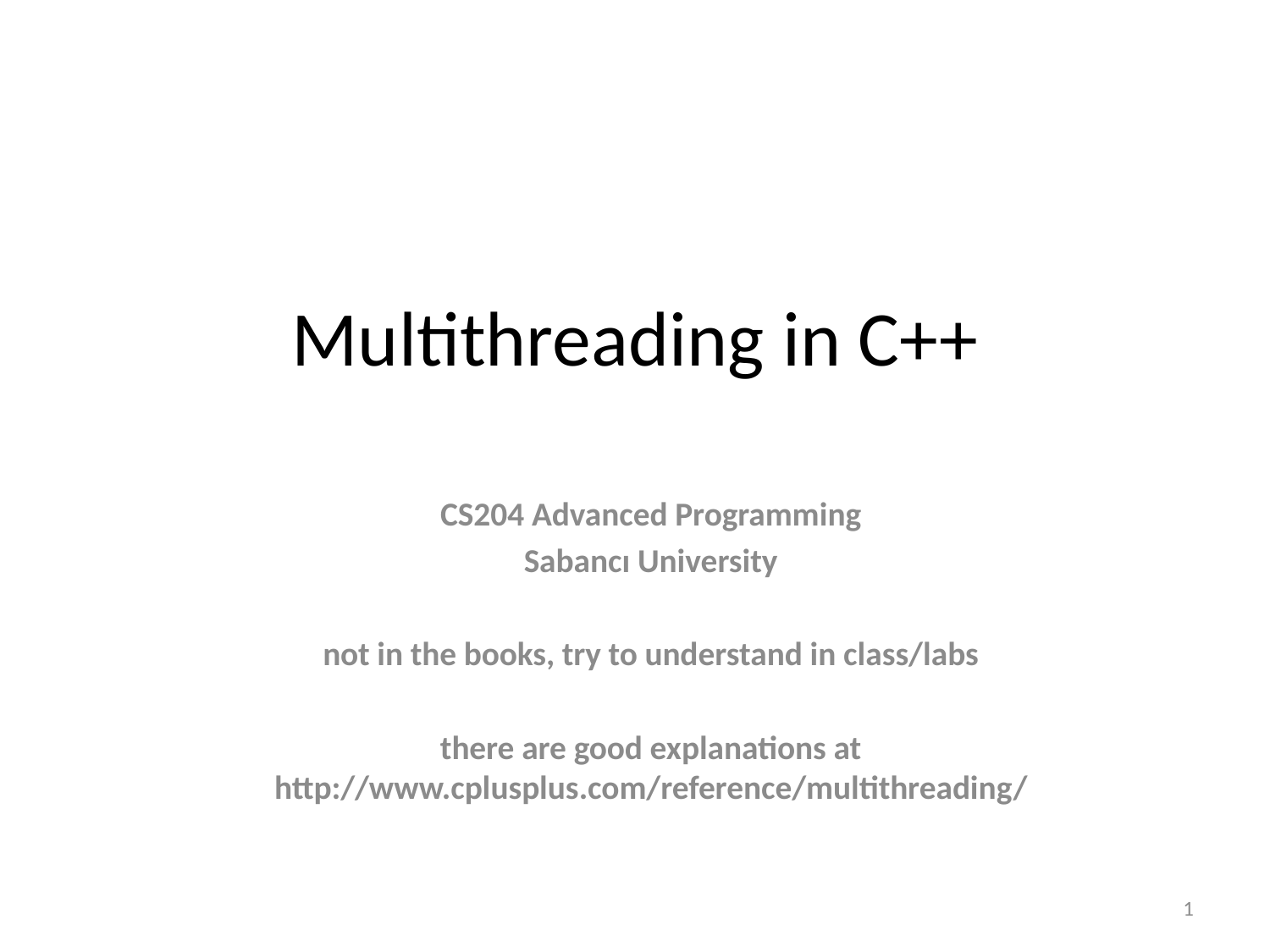

# Multithreading in C++
CS204 Advanced Programming
Sabancı University

not in the books, try to understand in class/labs

there are good explanations at http://www.cplusplus.com/reference/multithreading/
1